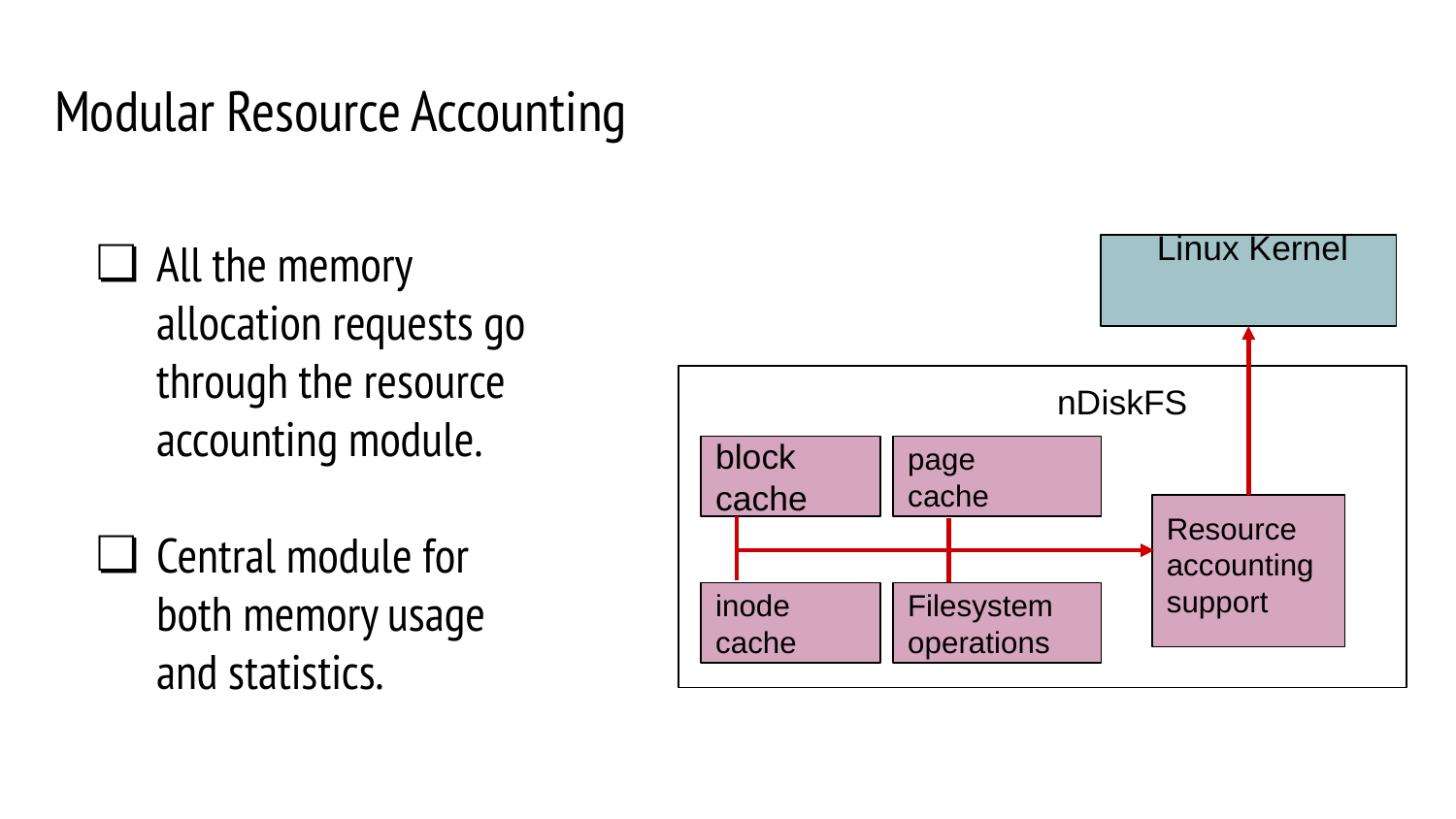

# Modular Resource Accounting

All the memory allocation requests go through the resource accounting module.

Central module for both memory usage and statistics.

 Linux Kernel
nDiskFS
block cache
page
cache
Resource
accounting
support
inode
cache

Filesystem
operations